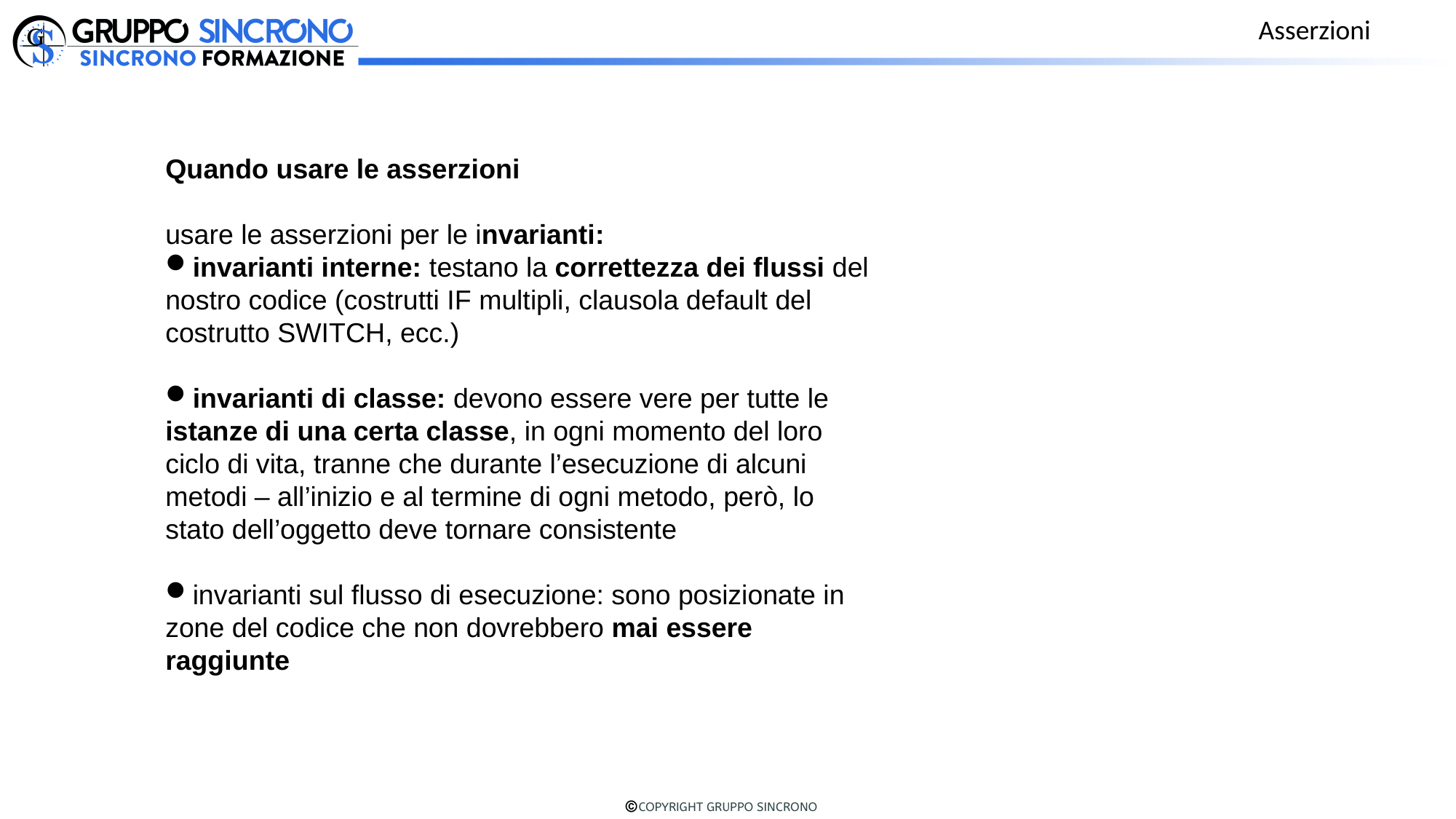

Asserzioni
Quando usare le asserzioni

usare le asserzioni per le invarianti:
invarianti interne: testano la correttezza dei flussi del
nostro codice (costrutti IF multipli, clausola default del
costrutto SWITCH, ecc.)

invarianti di classe: devono essere vere per tutte le
istanze di una certa classe, in ogni momento del loro
ciclo di vita, tranne che durante l’esecuzione di alcuni
metodi – all’inizio e al termine di ogni metodo, però, lo
stato dell’oggetto deve tornare consistente

invarianti sul flusso di esecuzione: sono posizionate in
zone del codice che non dovrebbero mai essere
raggiunte